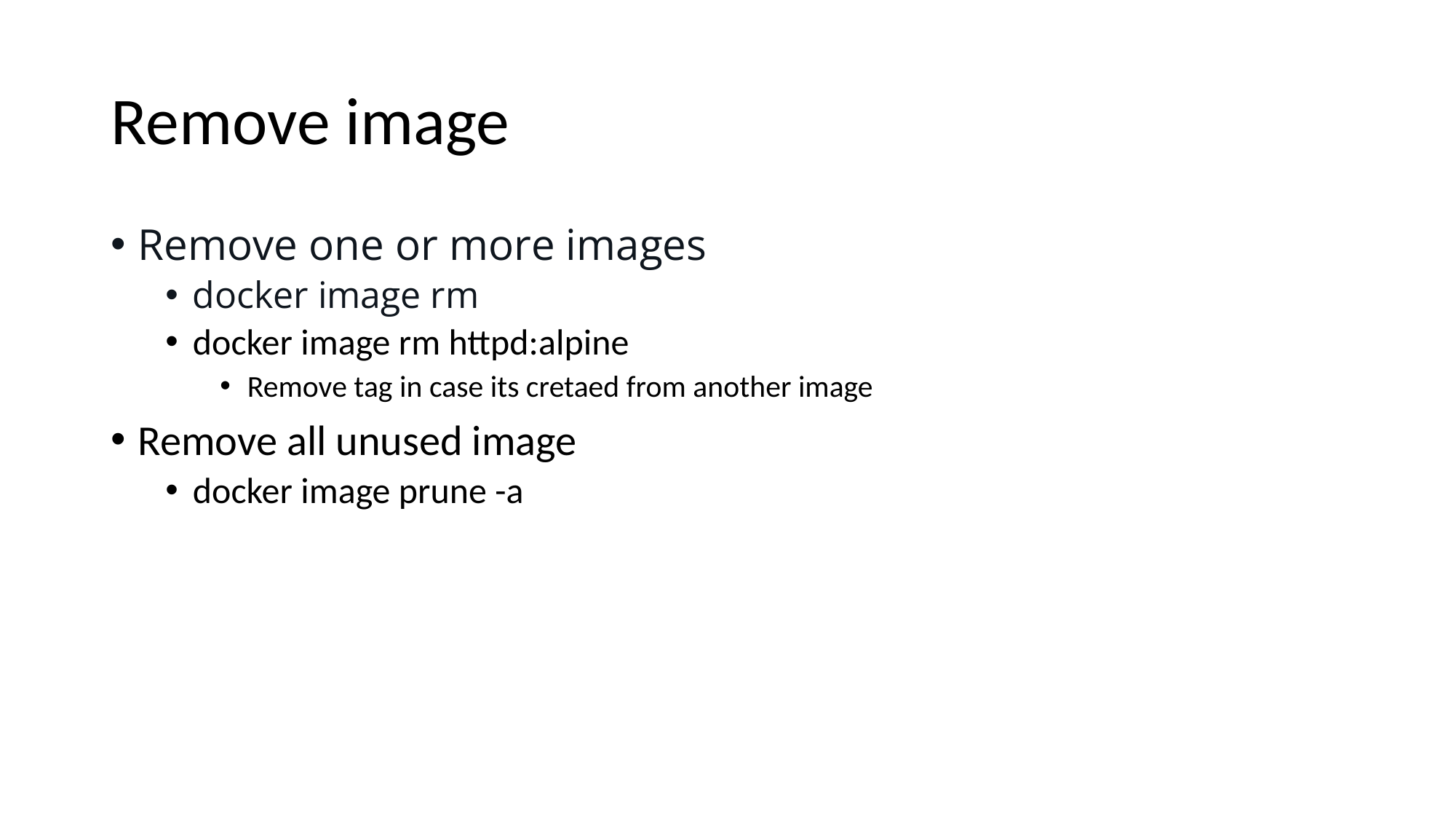

# Remove image
Remove one or more images
docker image rm
docker image rm httpd:alpine
Remove tag in case its cretaed from another image
Remove all unused image
docker image prune -a